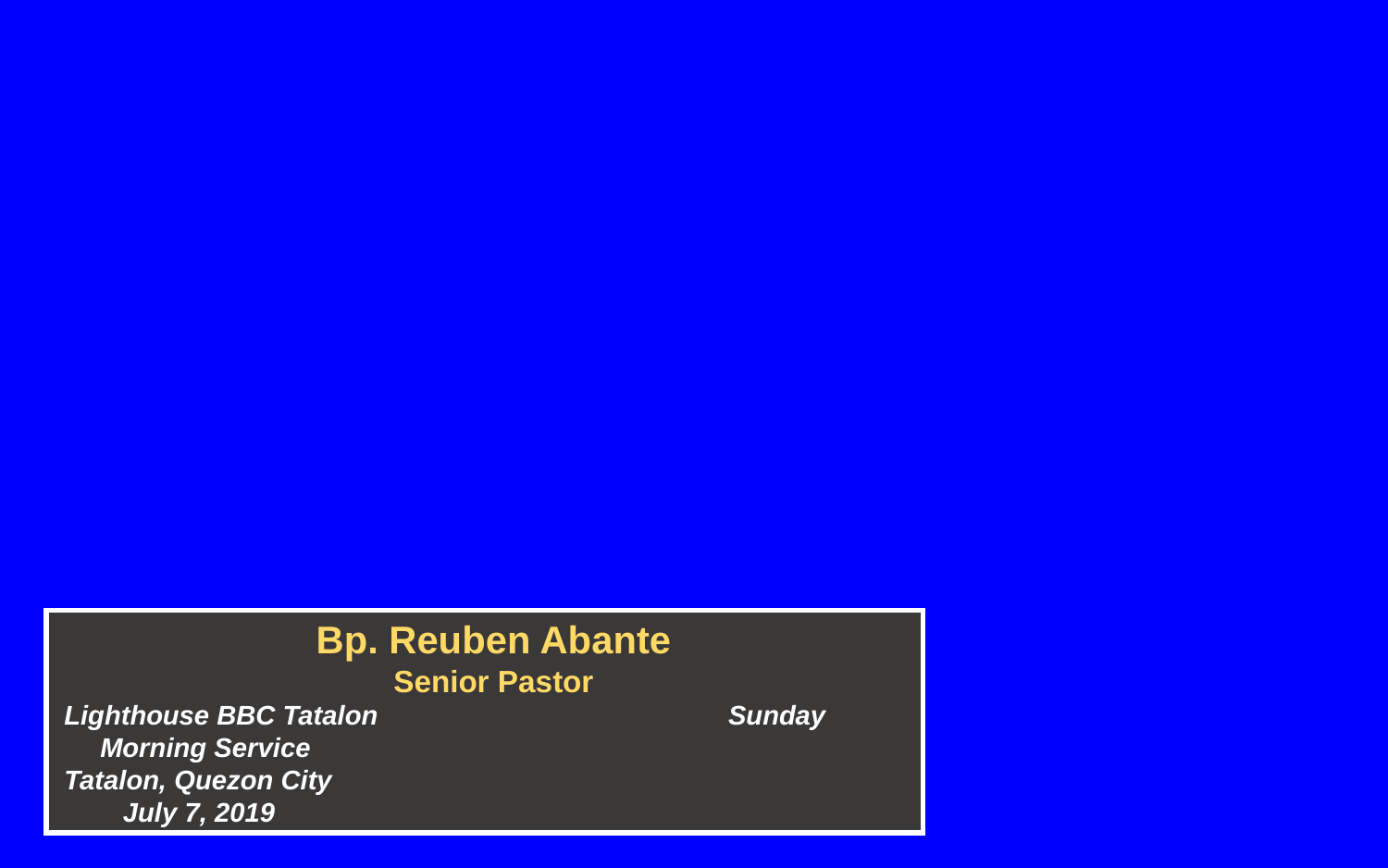

Bp. Reuben Abante
Senior Pastor
Lighthouse BBC Tatalon                                              Sunday Morning Service
Tatalon, Quezon City                                                                                 July 7, 2019